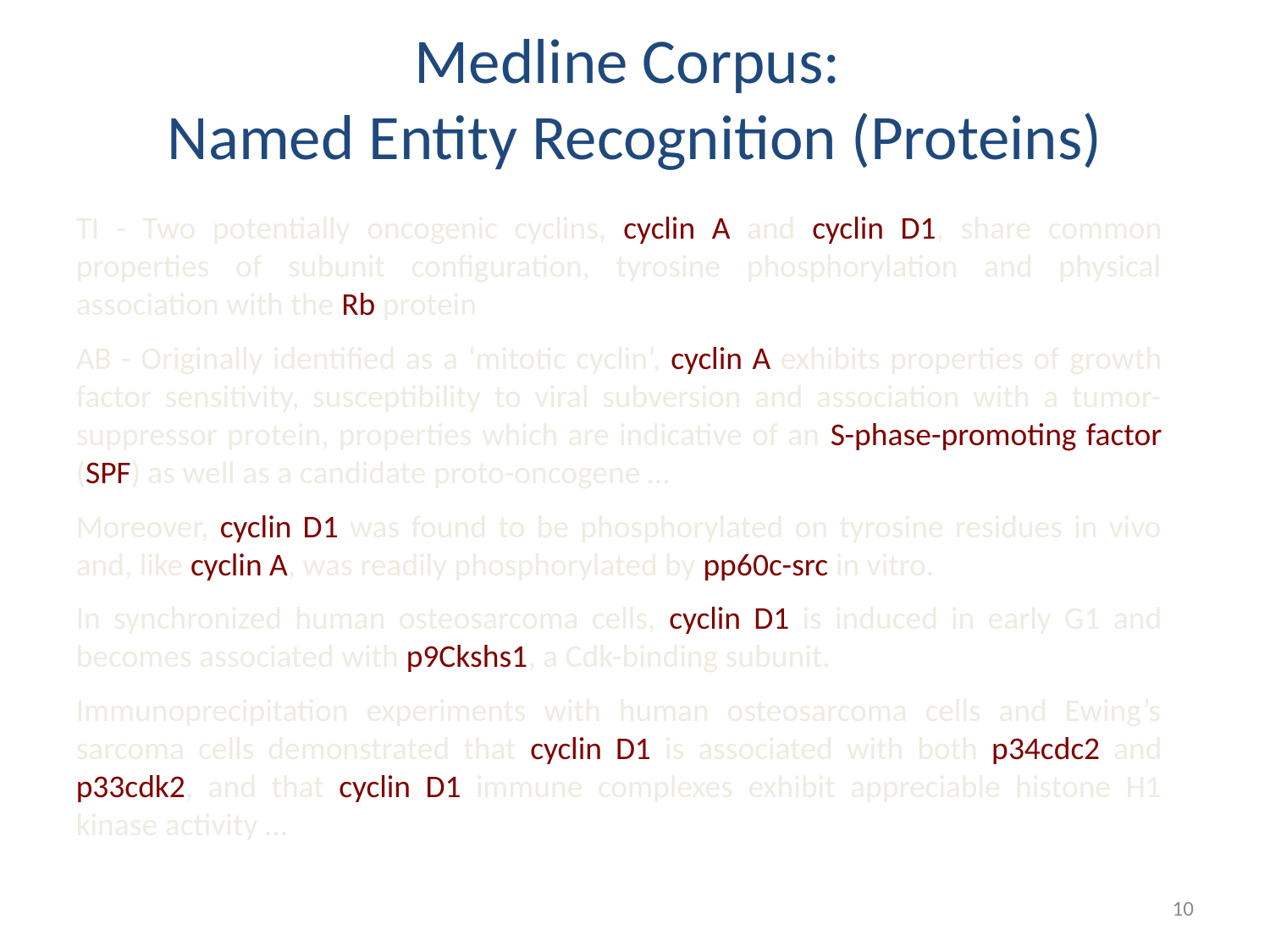

Medline Corpus:
Named Entity Recognition (Proteins)
TI - Two potentially oncogenic cyclins, cyclin A and cyclin D1, share common properties of subunit configuration, tyrosine phosphorylation and physical association with the Rb protein
AB - Originally identified as a ‘mitotic cyclin’, cyclin A exhibits properties of growth factor sensitivity, susceptibility to viral subversion and association with a tumor-suppressor protein, properties which are indicative of an S-phase-promoting factor (SPF) as well as a candidate proto-oncogene …
Moreover, cyclin D1 was found to be phosphorylated on tyrosine residues in vivo and, like cyclin A, was readily phosphorylated by pp60c-src in vitro.
In synchronized human osteosarcoma cells, cyclin D1 is induced in early G1 and becomes associated with p9Ckshs1, a Cdk-binding subunit.
Immunoprecipitation experiments with human osteosarcoma cells and Ewing’s sarcoma cells demonstrated that cyclin D1 is associated with both p34cdc2 and p33cdk2, and that cyclin D1 immune complexes exhibit appreciable histone H1 kinase activity …
10